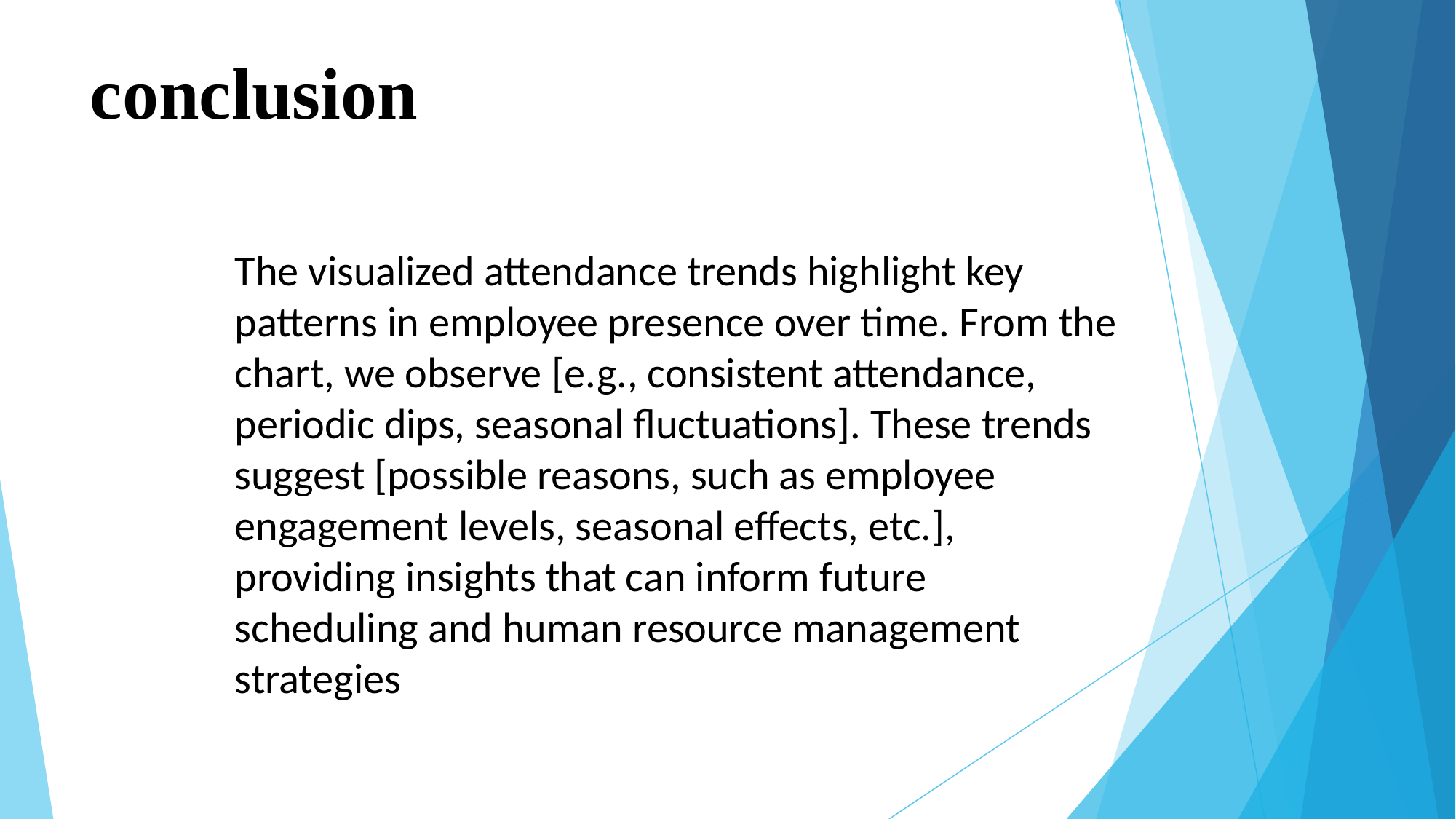

# conclusion
The visualized attendance trends highlight key patterns in employee presence over time. From the chart, we observe [e.g., consistent attendance, periodic dips, seasonal fluctuations]. These trends suggest [possible reasons, such as employee engagement levels, seasonal effects, etc.], providing insights that can inform future scheduling and human resource management strategies